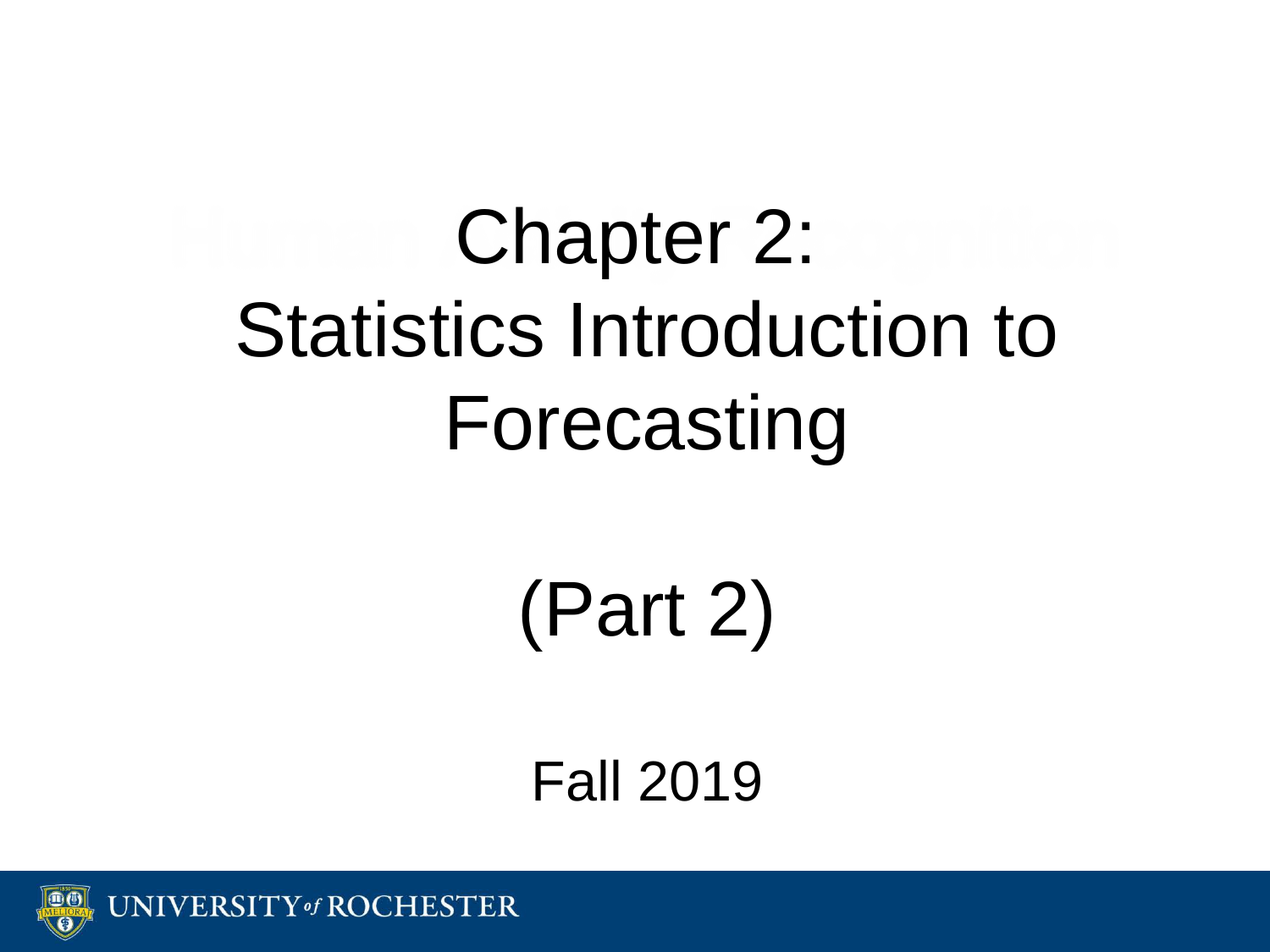

# Chapter 2: Statistics Introduction to Forecasting (Part 2) Fall 2019